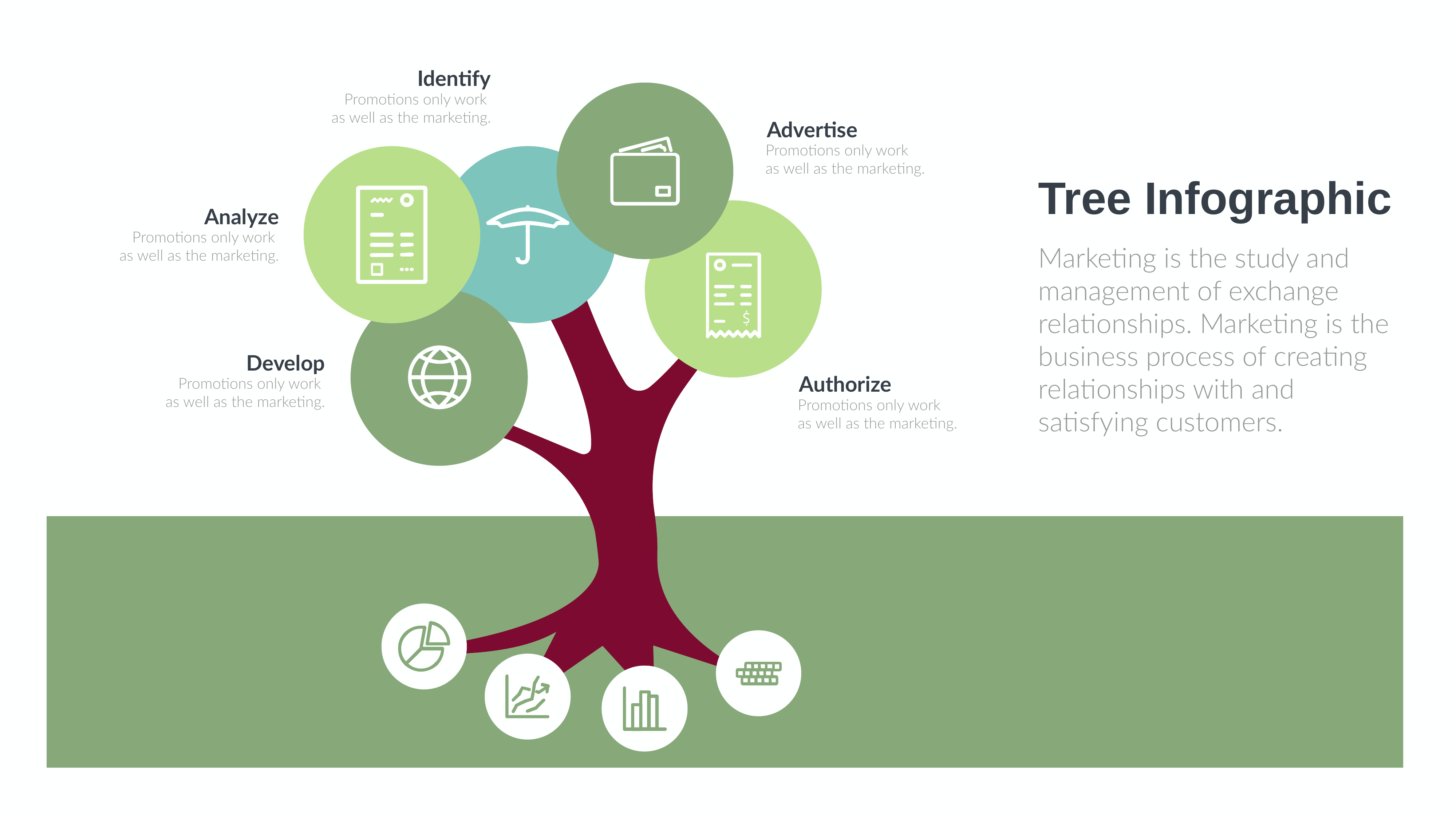

Identify

Promotions only work
as well as the marketing.
Advertise

Promotions only work
as well as the marketing.

Tree Infographic
Marketing is the study and management of exchange relationships. Marketing is the business process of creating relationships with and satisfying customers.

Analyze

Promotions only work
as well as the marketing.

Develop

Authorize
Promotions only work
as well as the marketing.

Promotions only work
as well as the marketing.